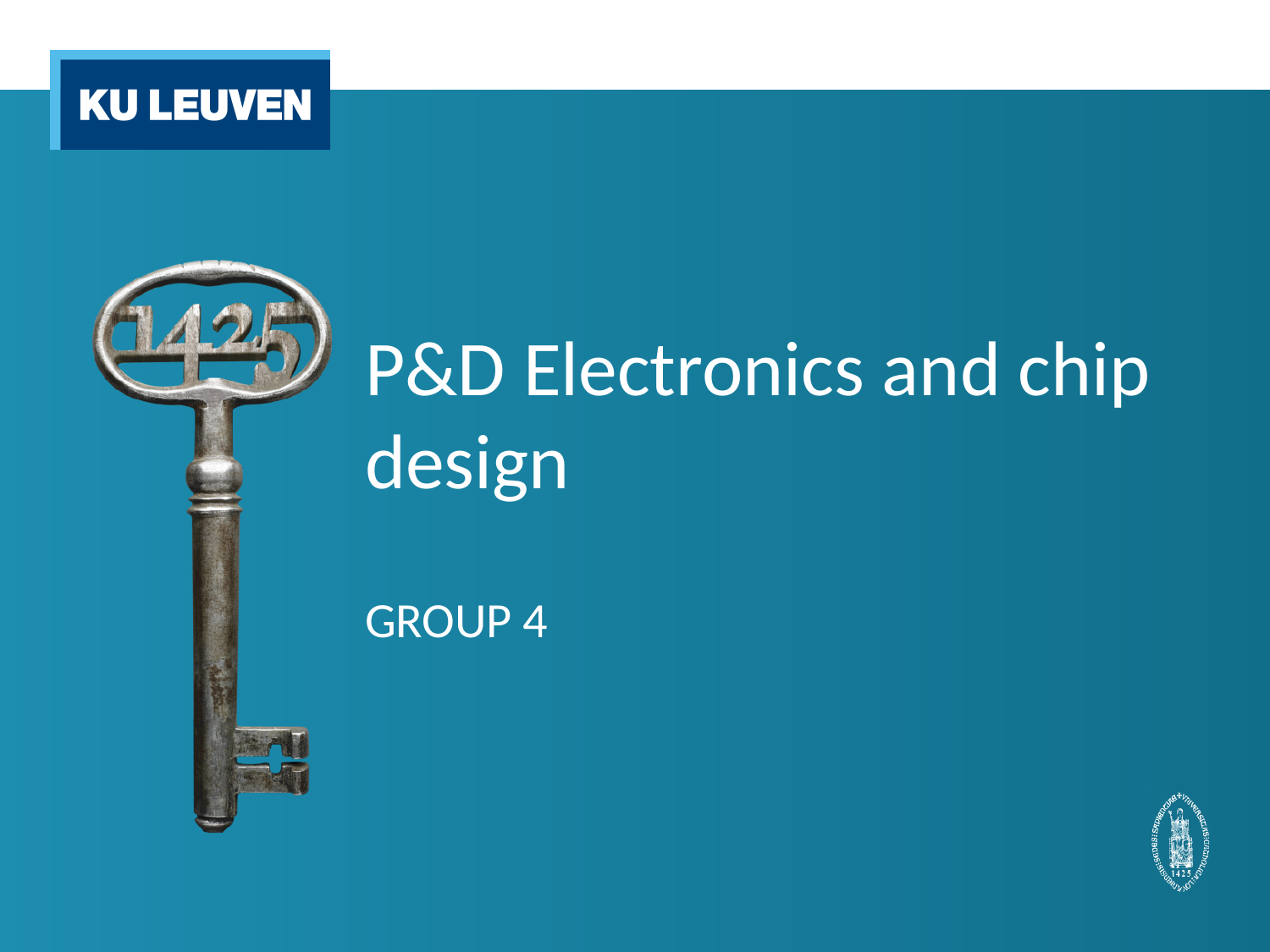

# P&D Electronics and chip design GROUP 4